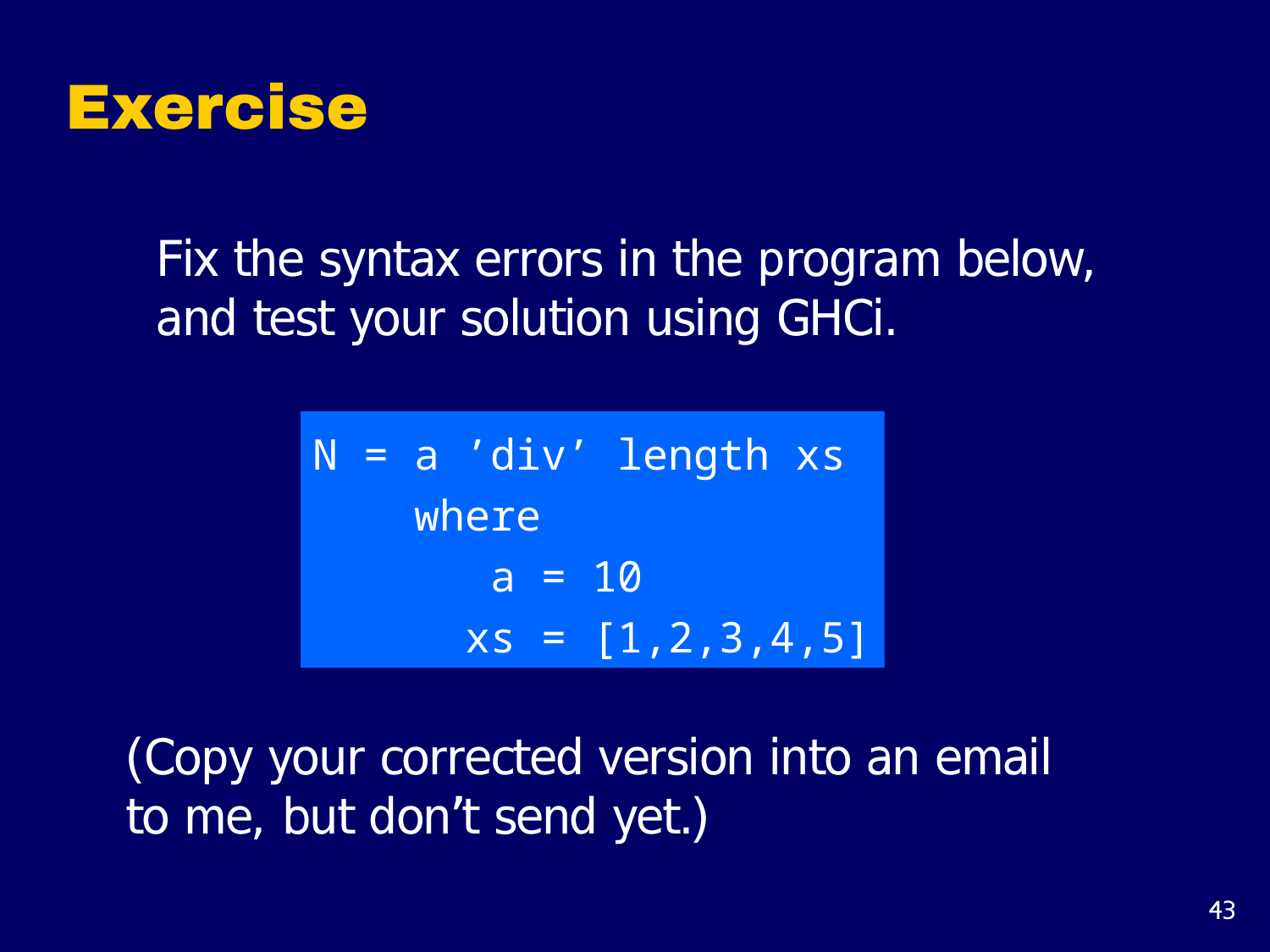

# Exercise

Fix the syntax errors in the program below, and test your solution using GHCi.

N = a ’div’ length xs
    where
       a = 10
      xs = [1,2,3,4,5]
(Copy your corrected version into an email to me, but don’t send yet.)
43